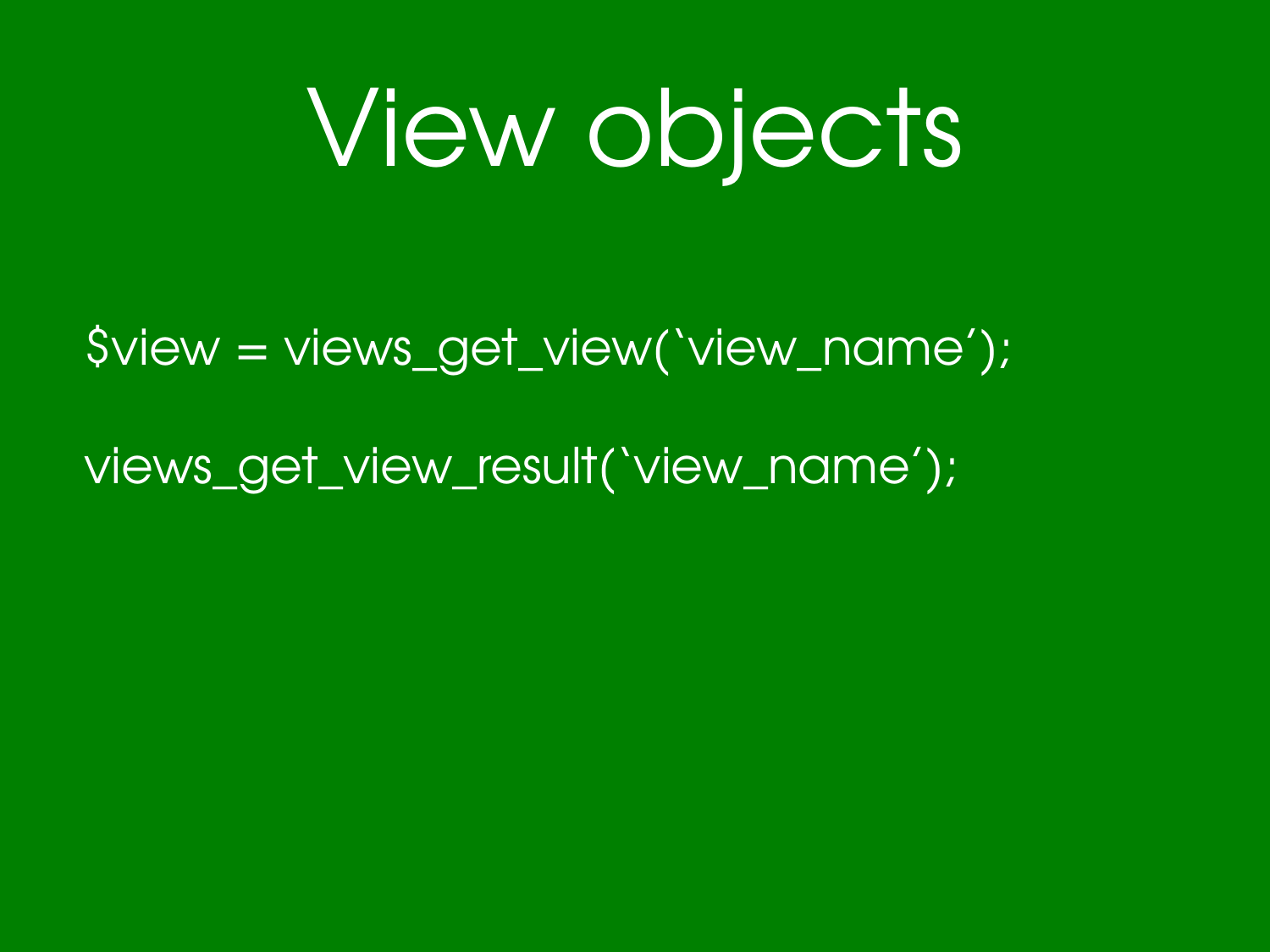

# View objects
$view = views_get_view(‘view_name’);

views_get_view_result(‘view_name’);